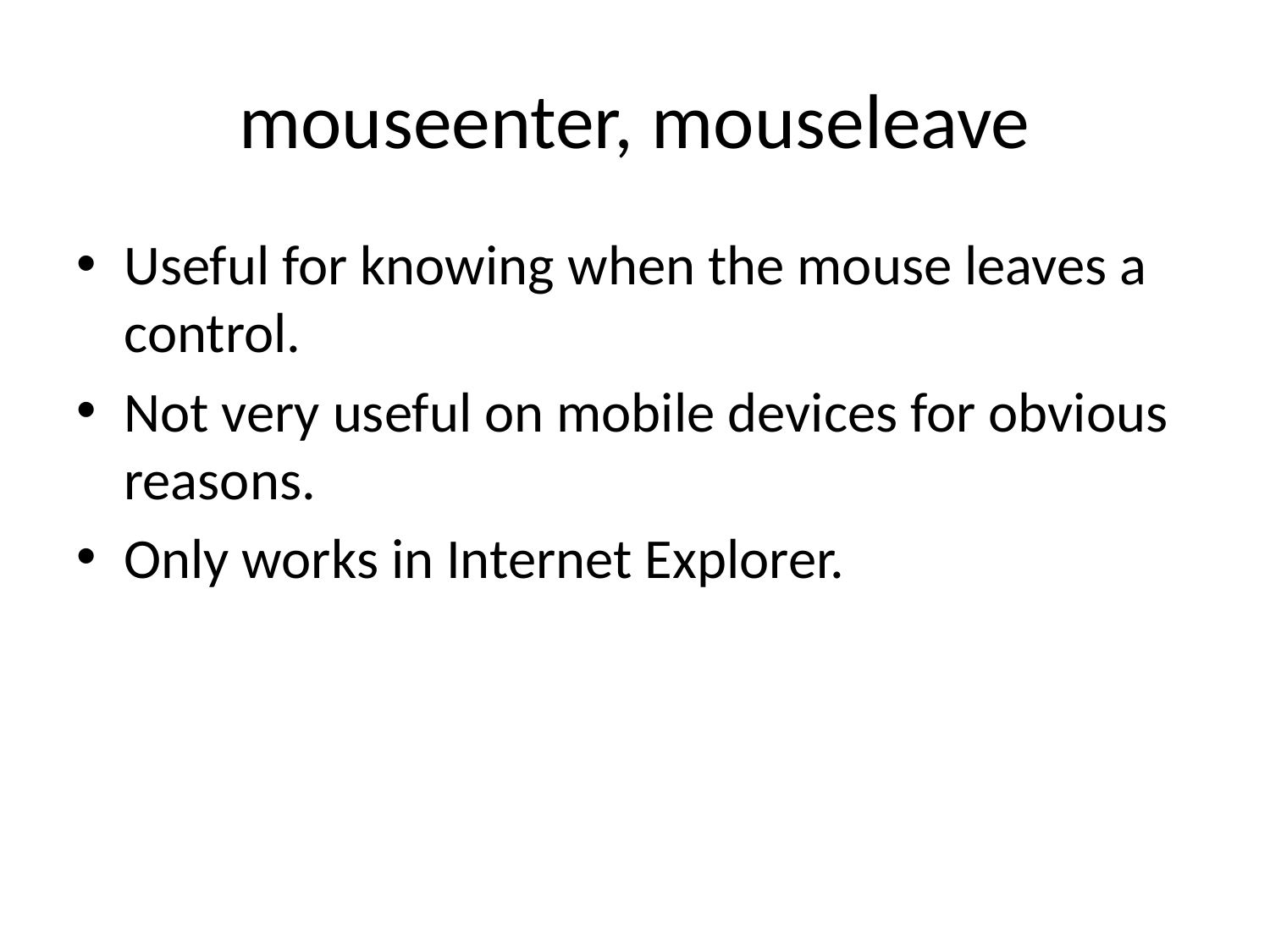

# mouseenter, mouseleave
Useful for knowing when the mouse leaves a control.
Not very useful on mobile devices for obvious reasons.
Only works in Internet Explorer.